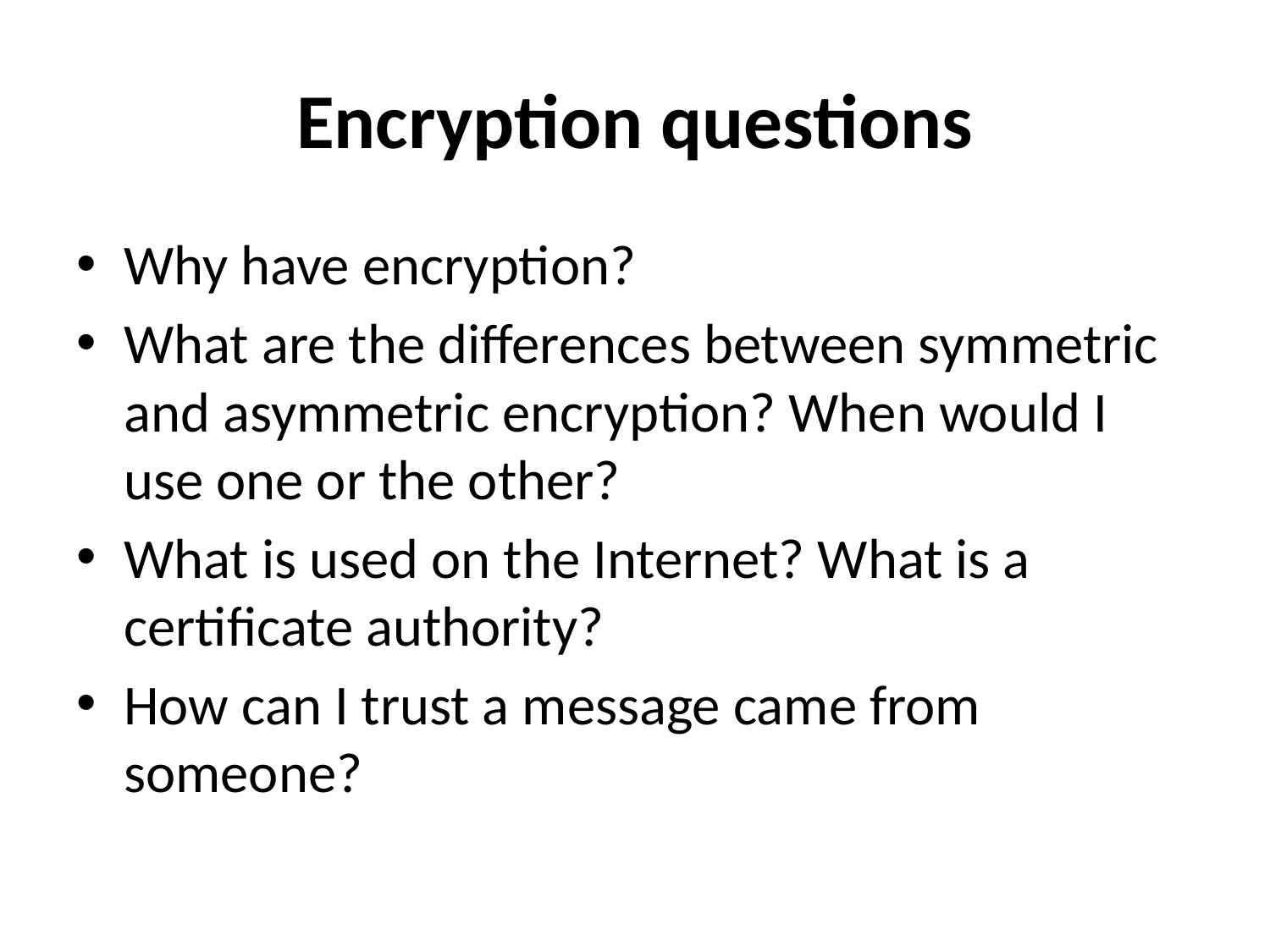

# Encryption questions
Why have encryption?
What are the differences between symmetric and asymmetric encryption? When would I use one or the other?
What is used on the Internet? What is a certificate authority?
How can I trust a message came from someone?